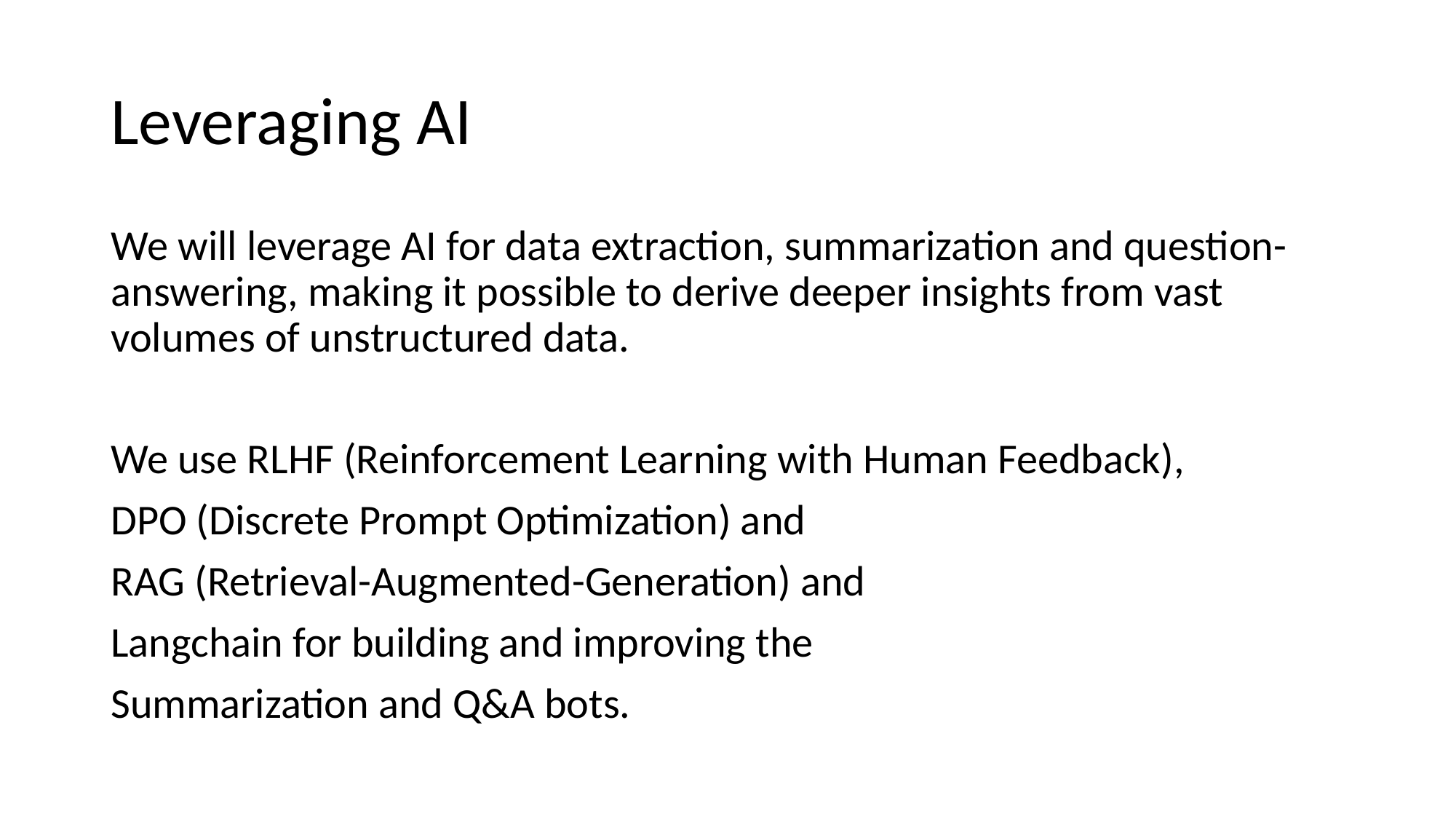

# Leveraging AI
We will leverage AI for data extraction, summarization and question-answering, making it possible to derive deeper insights from vast volumes of unstructured data.

We use RLHF (Reinforcement Learning with Human Feedback),
DPO (Discrete Prompt Optimization) and
RAG (Retrieval-Augmented-Generation) and
Langchain for building and improving the
Summarization and Q&A bots.